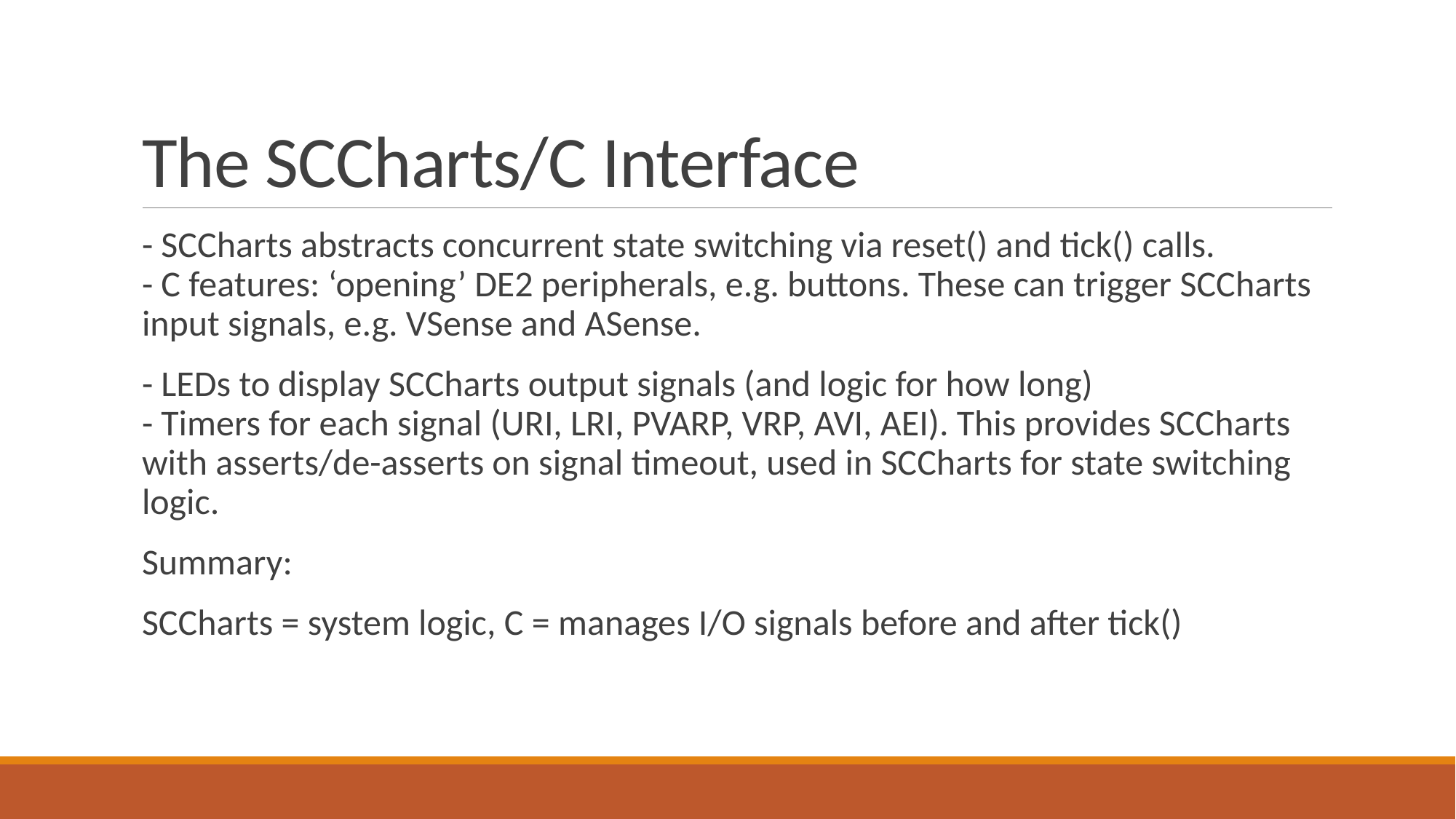

# The SCCharts/C Interface
- SCCharts abstracts concurrent state switching via reset() and tick() calls.
- C features: ‘opening’ DE2 peripherals, e.g. buttons. These can trigger SCCharts input signals, e.g. VSense and ASense.
- LEDs to display SCCharts output signals (and logic for how long)
- Timers for each signal (URI, LRI, PVARP, VRP, AVI, AEI). This provides SCCharts with asserts/de-asserts on signal timeout, used in SCCharts for state switching logic.
Summary:
SCCharts = system logic, C = manages I/O signals before and after tick()